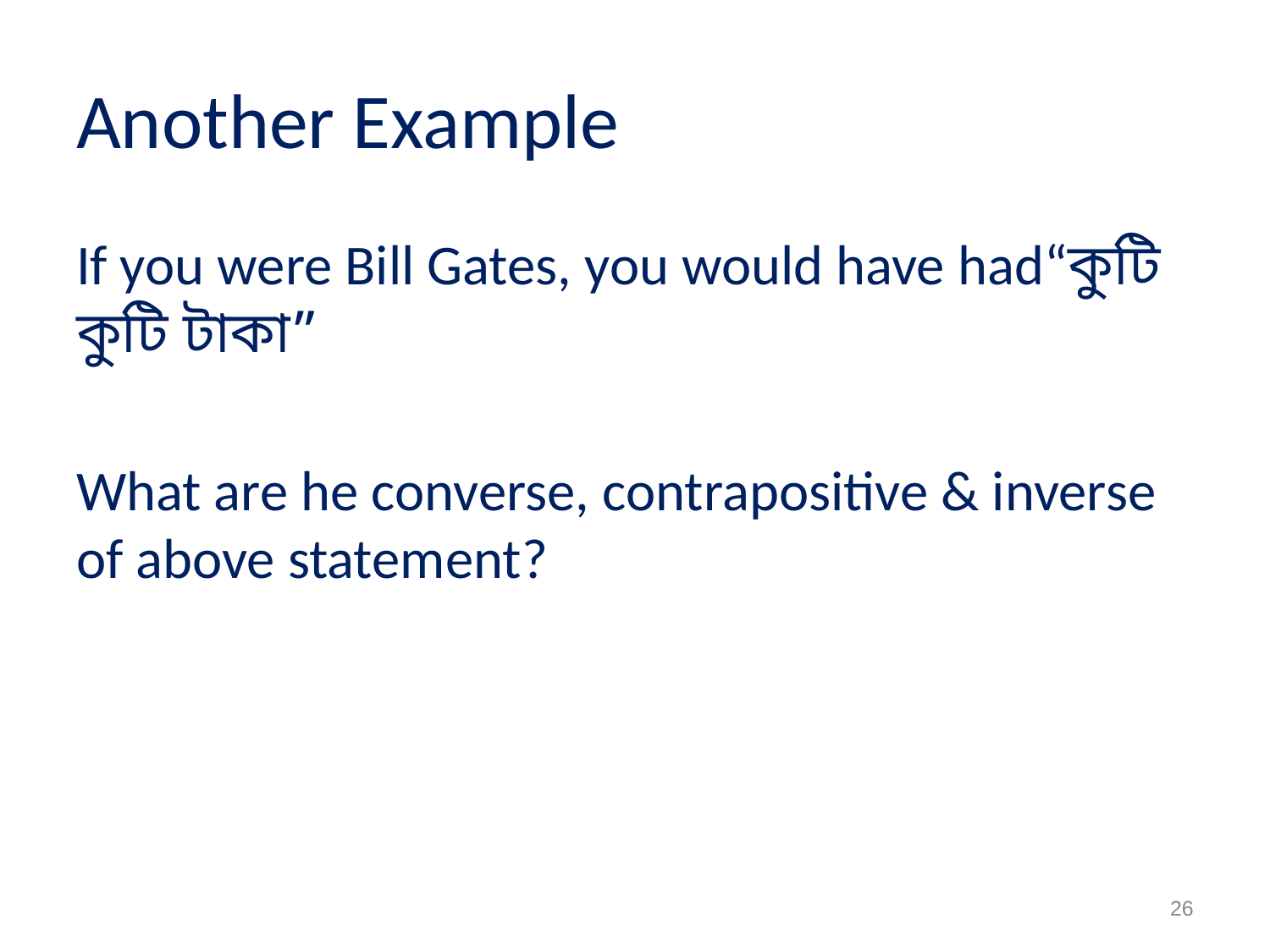

# Another Example
If you were Bill Gates, you would have had“কুটি কুটি টাকা”

What are he converse, contrapositive & inverse of above statement?

26